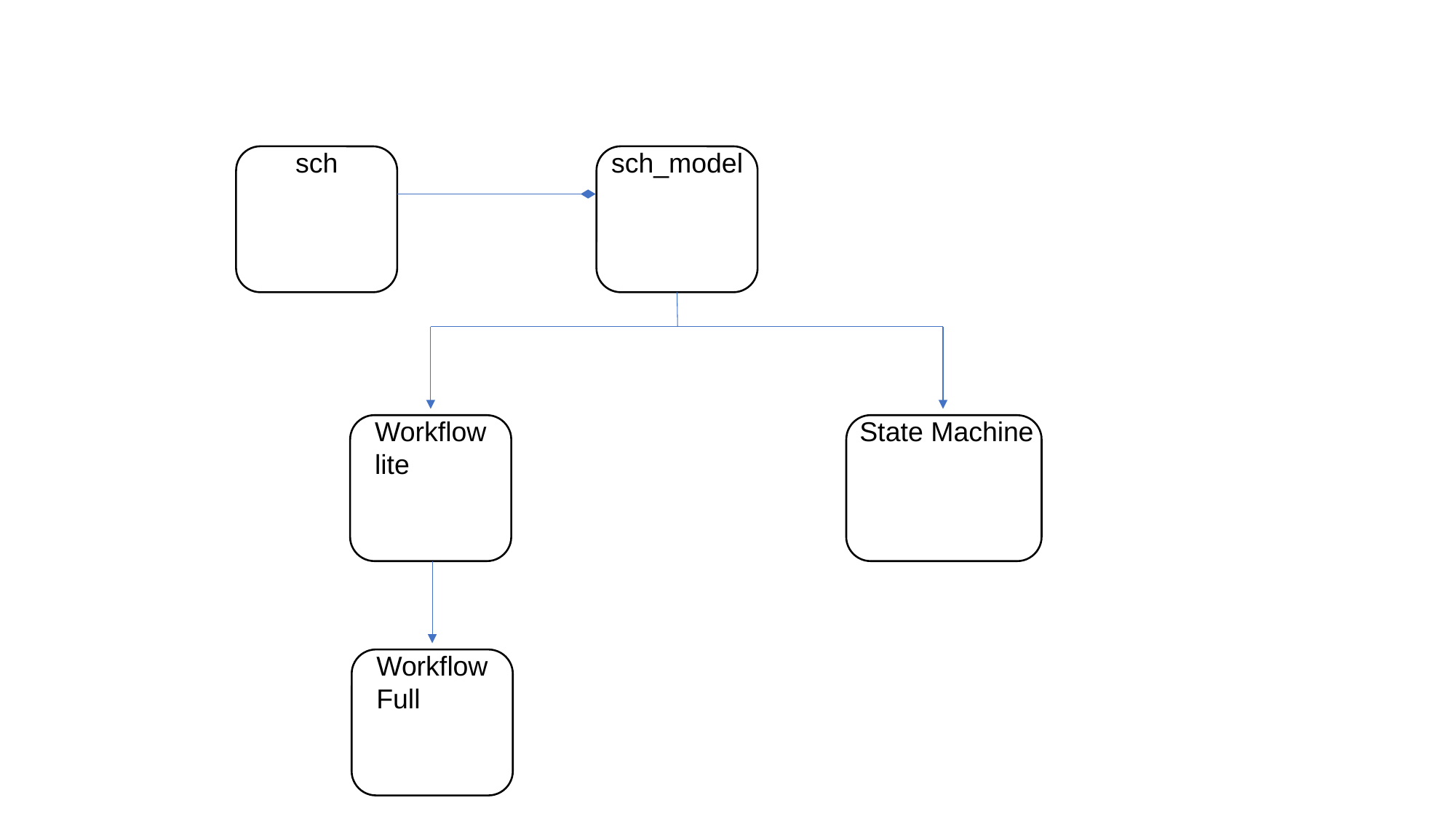

sch
sch_model

Workflow
lite
State Machine

Workflow
Full